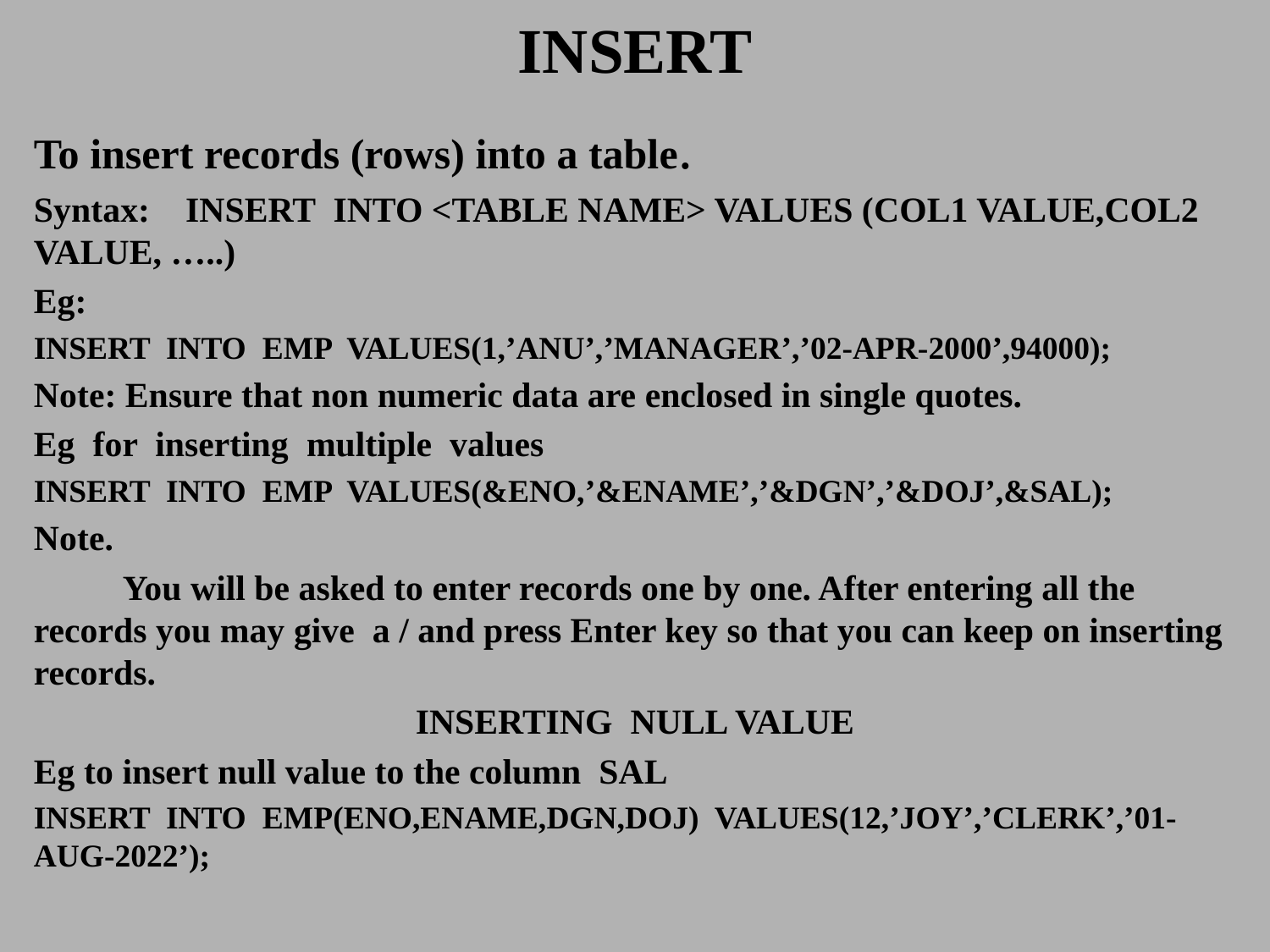

# INSERT
To insert records (rows) into a table.
Syntax:    INSERT  INTO <TABLE NAME> VALUES (COL1 VALUE,COL2 VALUE, …..)
Eg:
INSERT  INTO  EMP  VALUES(1,’ANU’,’MANAGER’,’02-APR-2000’,94000);
Note: Ensure that non numeric data are enclosed in single quotes.
Eg  for  inserting  multiple  values
INSERT  INTO  EMP  VALUES(&ENO,’&ENAME’,’&DGN’,’&DOJ’,&SAL);
Note.
          You will be asked to enter records one by one. After entering all the records you may give  a / and press Enter key so that you can keep on inserting records.
INSERTING  NULL VALUE
Eg to insert null value to the column  SAL
INSERT  INTO  EMP(ENO,ENAME,DGN,DOJ)  VALUES(12,’JOY’,’CLERK’,’01-AUG-2022’);